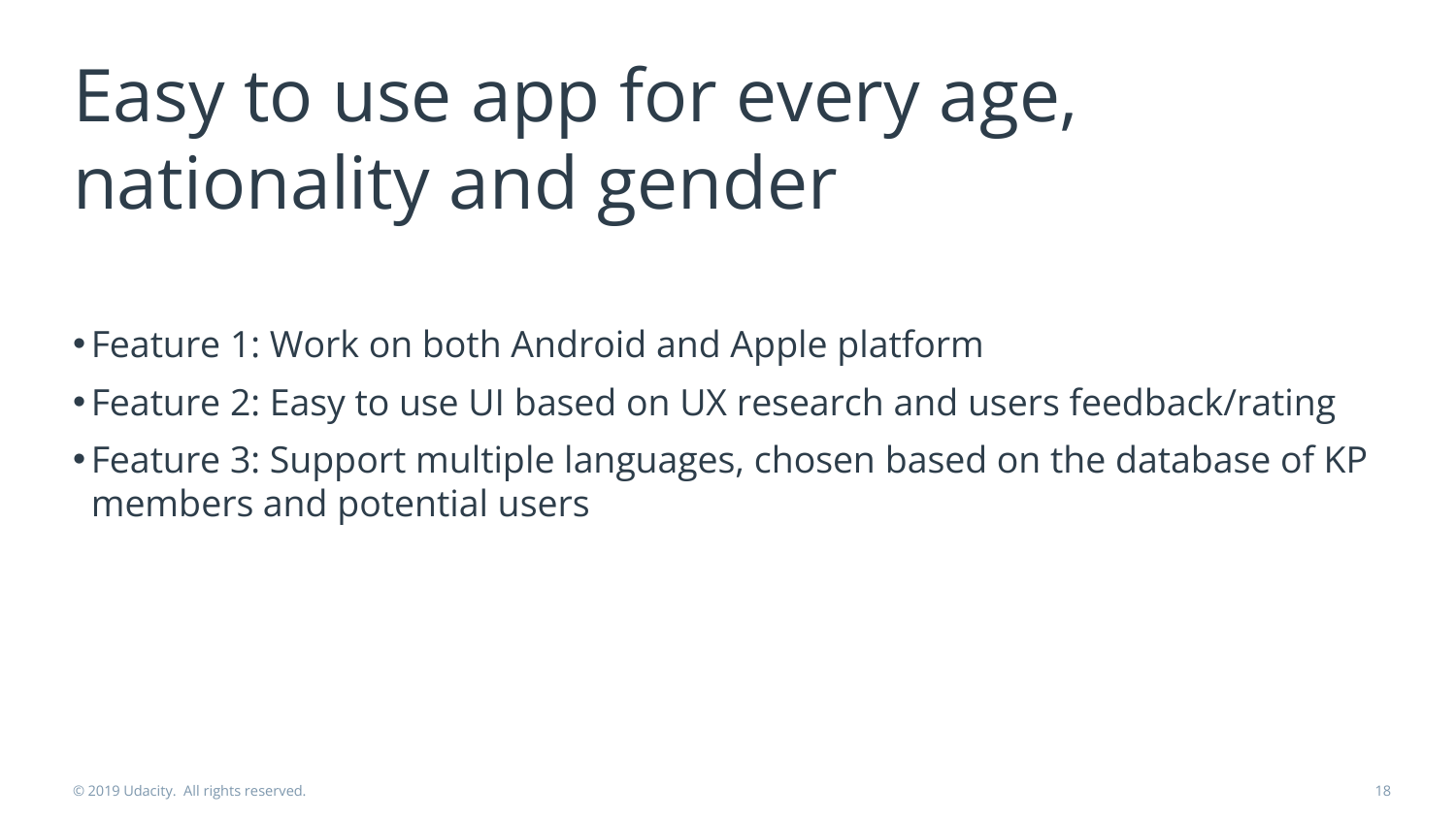

# Easy to use app for every age, nationality and gender
Feature 1: Work on both Android and Apple platform
Feature 2: Easy to use UI based on UX research and users feedback/rating
Feature 3: Support multiple languages, chosen based on the database of KP members and potential users

© 2019 Udacity.  All rights reserved.
18